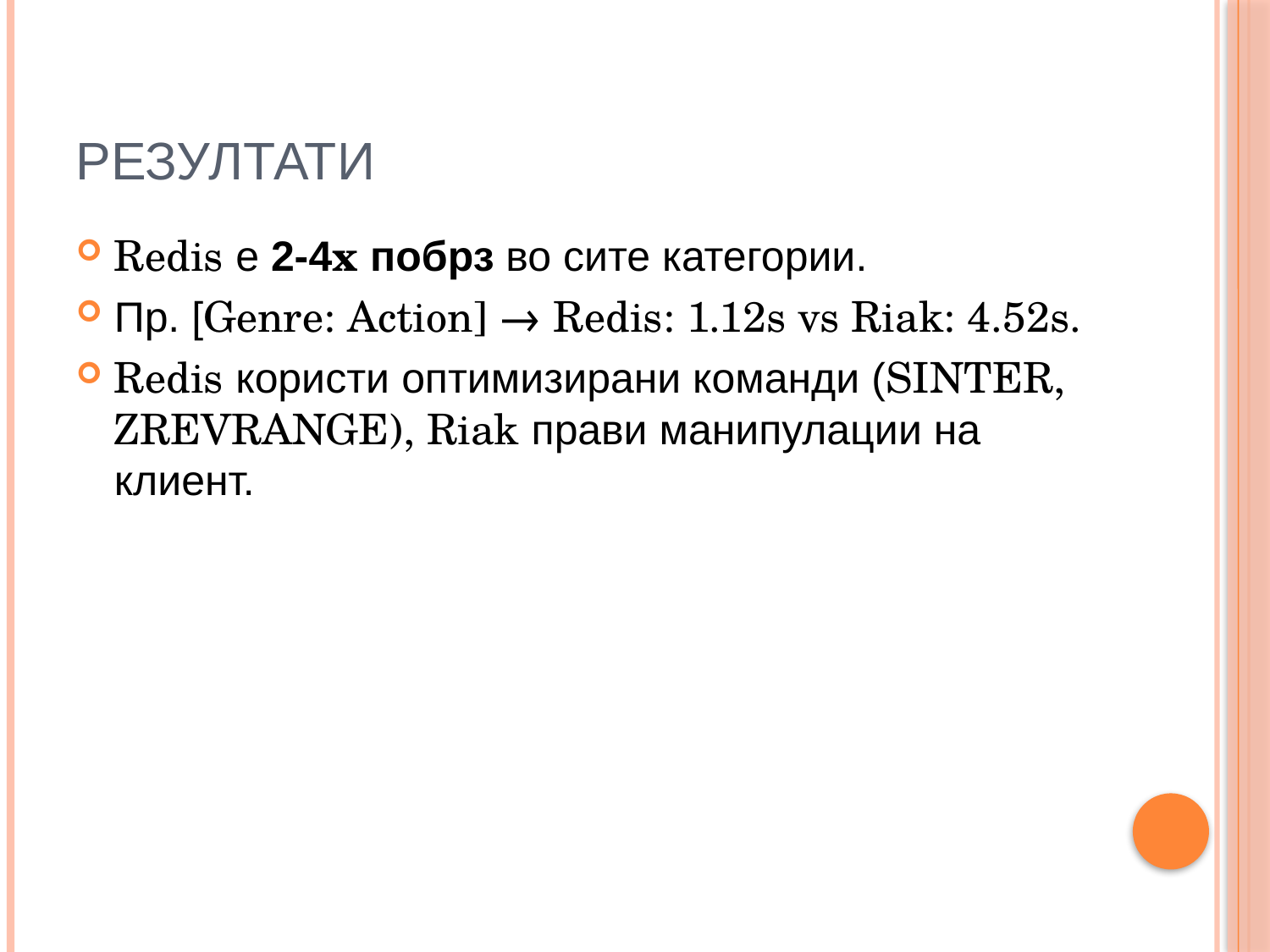

# Резултати
Redis е 2-4x побрз во сите категории.
Пр. [Genre: Action] → Redis: 1.12s vs Riak: 4.52s.
Redis користи оптимизирани команди (SINTER, ZREVRANGE), Riak прави манипулации на клиент.